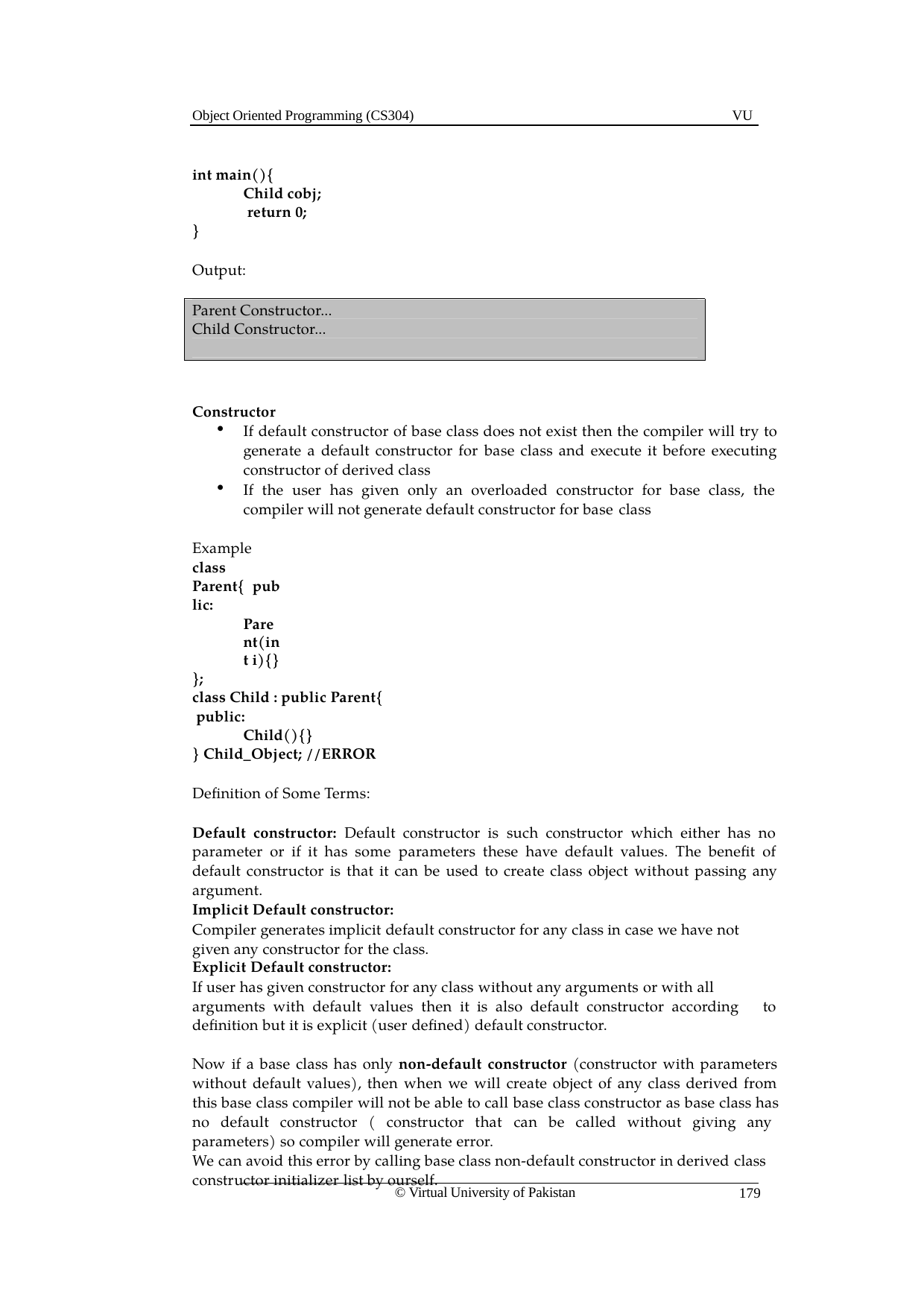

Object Oriented Programming (CS304)
VU

int main(){
Child cobj;  return 0;
}

Output:

Parent Constructor...  Child Constructor...

Constructor
If default constructor of base class does not exist then the compiler will try to  generate a default constructor for base class and execute it before executing  constructor of derived class
If the user has given only an overloaded constructor for base class, the  compiler will not generate default constructor for base class

Example  class Parent{  public:
Parent(int i){}
};
class Child : public Parent{  public:
Child(){}
} Child_Object; //ERROR

Definition of Some Terms:

Default constructor: Default constructor is such constructor which either has no  parameter or if it has some parameters these have default values. The benefit of  default constructor is that it can be used to create class object without passing any  argument.
Implicit Default constructor:
Compiler generates implicit default constructor for any class in case we have not  given any constructor for the class.
Explicit Default constructor:
If user has given constructor for any class without any arguments or with all  arguments  with  default  values  then  it  is  also  default  constructor  according     to
definition but it is explicit (user defined) default constructor.

Now if a base class has only non-default constructor (constructor with parameters  without default values), then when we will create object of any class derived from  this base class compiler will not be able to call base class constructor as base class has  no default constructor ( constructor that can be called without giving any  parameters) so compiler will generate error.
We can avoid this error by calling base class non-default constructor in derived class  constructor initializer list by ourself.

© Virtual University of Pakistan

179